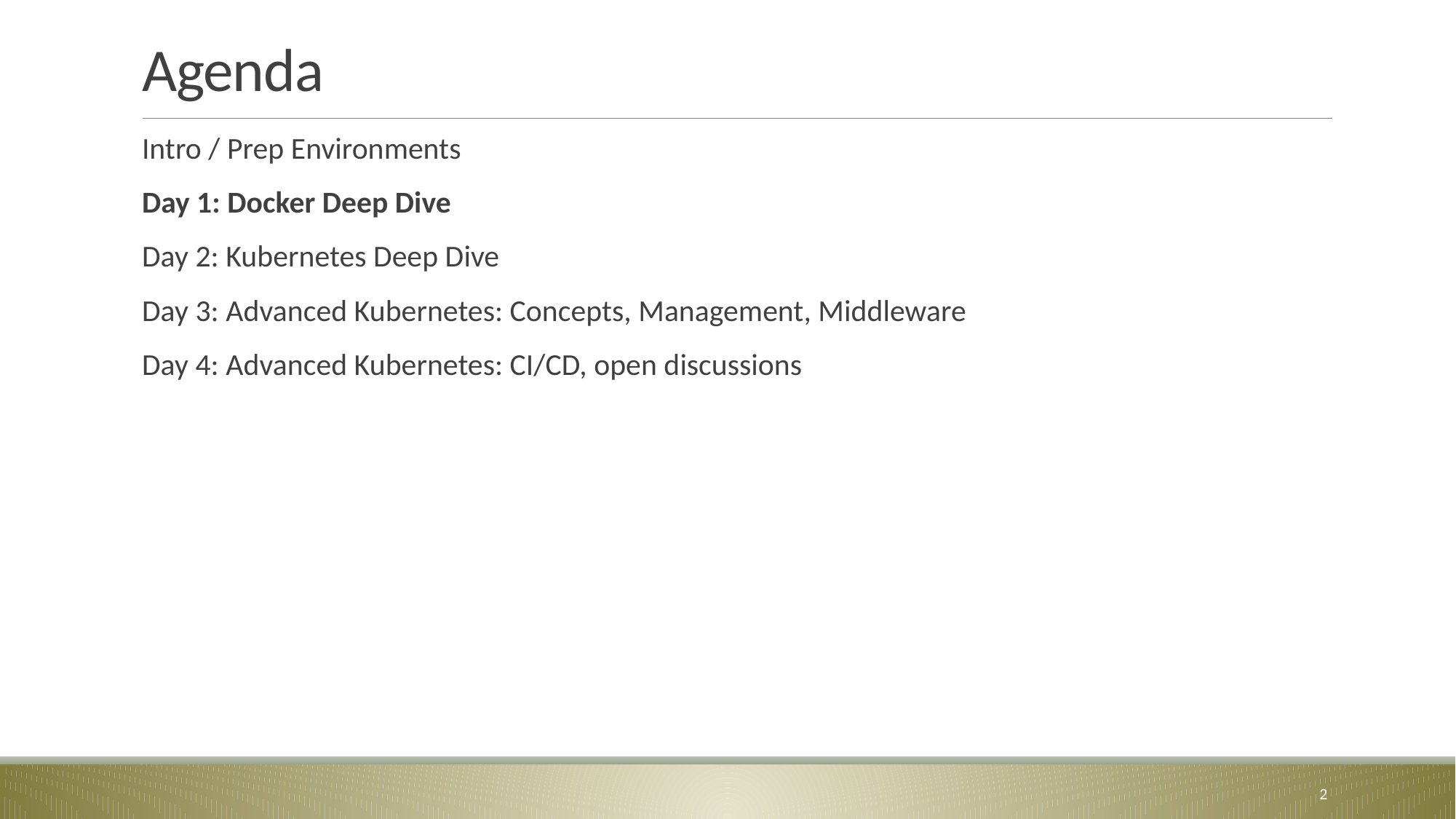

# Agenda
Intro / Prep Environments
Day 1: Docker Deep Dive
Day 2: Kubernetes Deep Dive
Day 3: Advanced Kubernetes: Concepts, Management, Middleware
Day 4: Advanced Kubernetes: CI/CD, open discussions

2